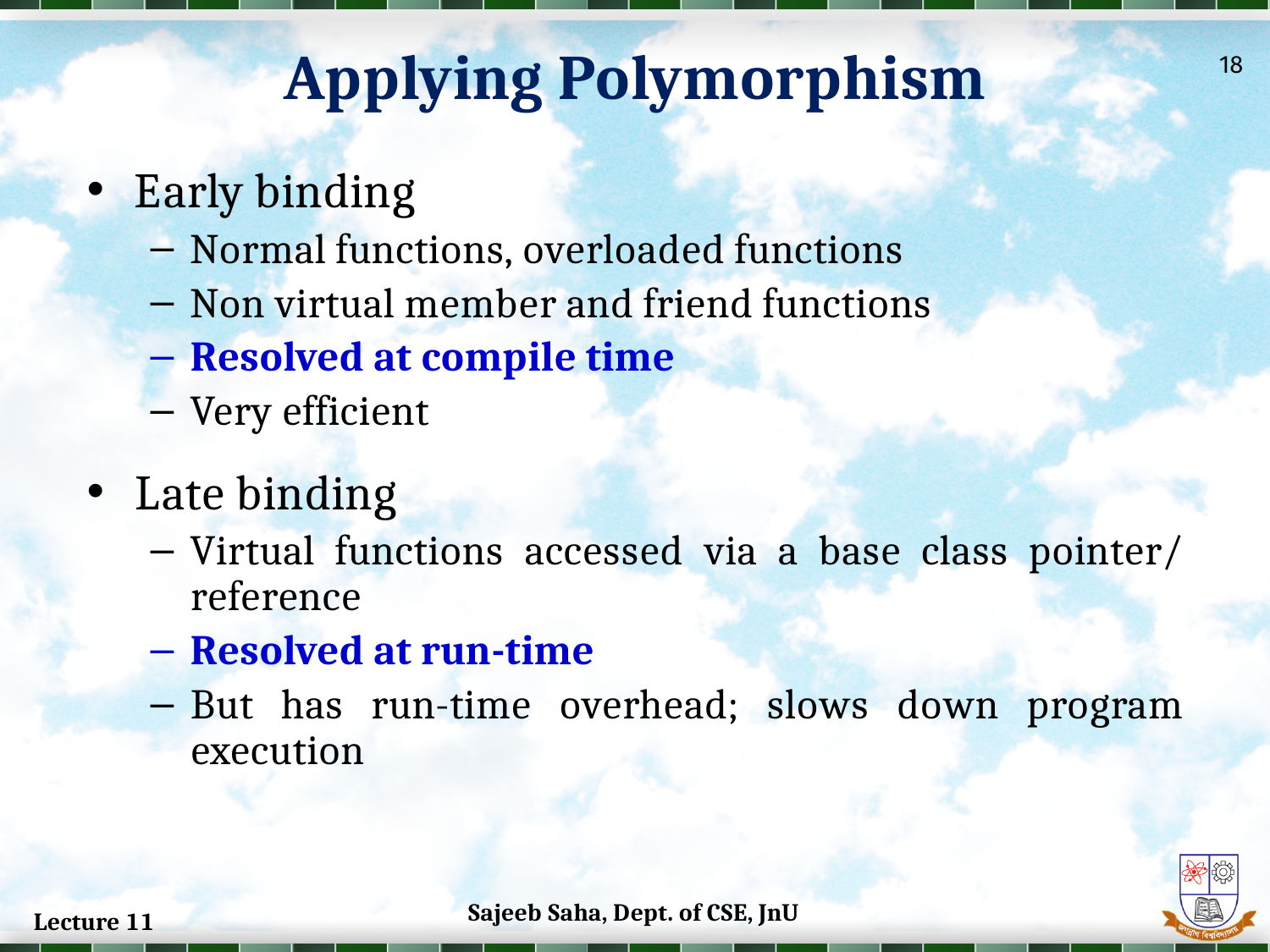

Applying Polymorphism
18
Early binding
Normal functions, overloaded functions
Non virtual member and friend functions
Resolved at compile time
Very efficient

Late binding
Virtual functions accessed via a base class pointer/ reference
Resolved at run-time
But has run-time overhead; slows down program execution
Sajeeb Saha, Dept. of CSE, JnU